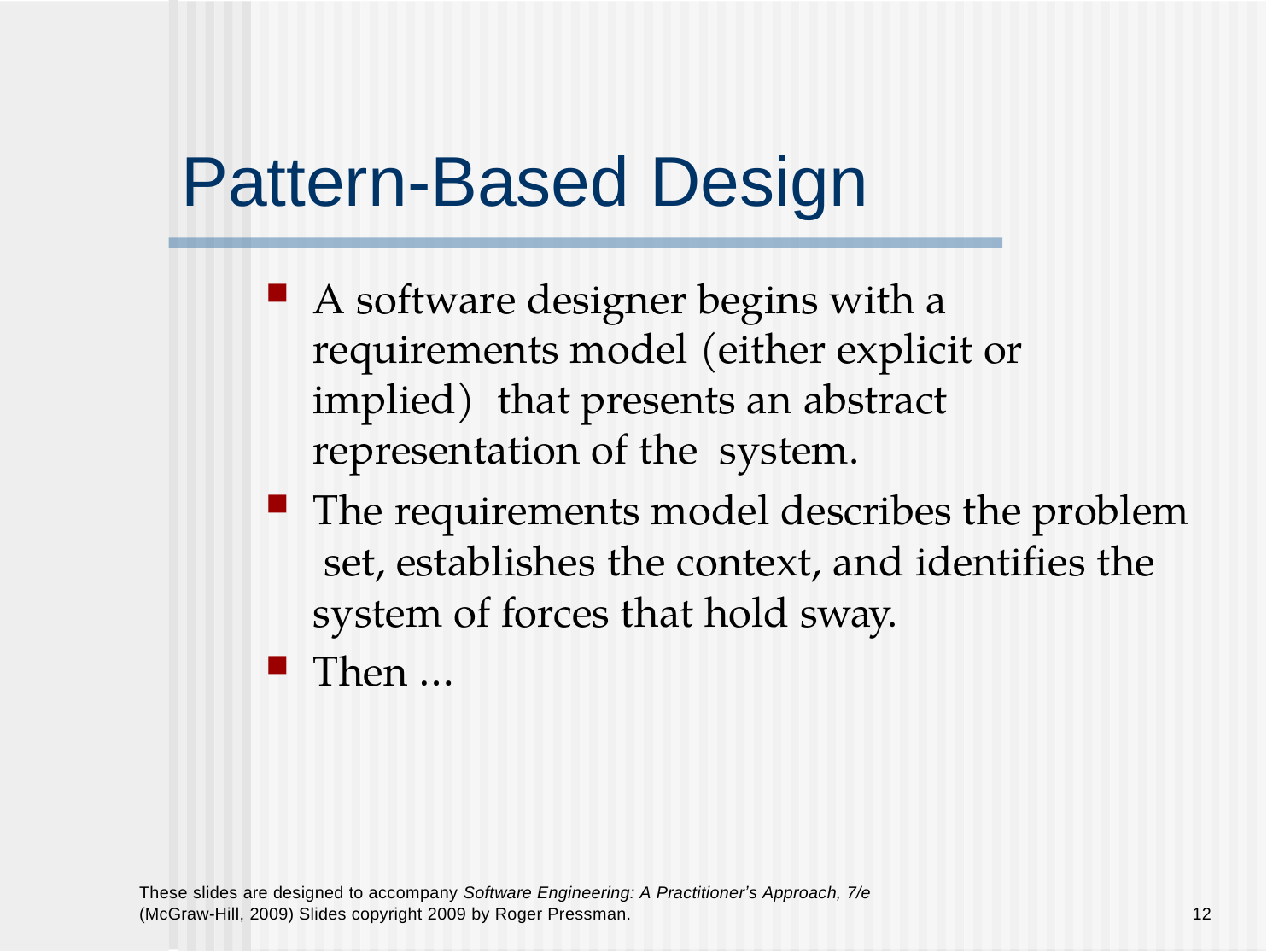

# Pattern-Based Design
A software designer begins with a  requirements model (either explicit or implied)  that presents an abstract representation of the  system.
The requirements model describes the problem  set, establishes the context, and identifies the  system of forces that hold sway.
Then …
These slides are designed to accompany Software Engineering: A Practitionerʼs Approach, 7/e
(McGraw-Hill, 2009) Slides copyright 2009 by Roger Pressman.
12